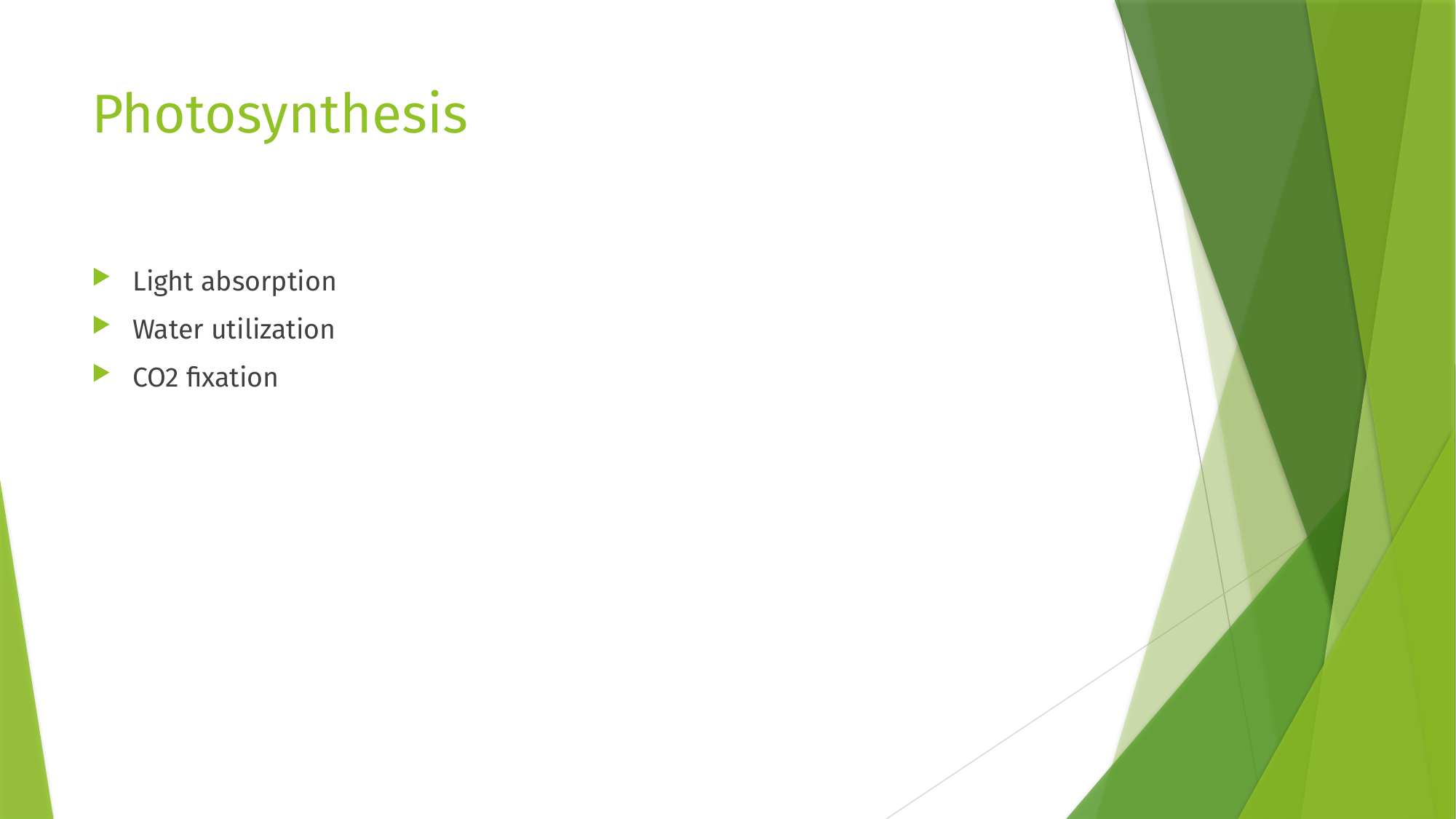

# Photosynthesis
Light absorption
Water utilization
CO2 fixation